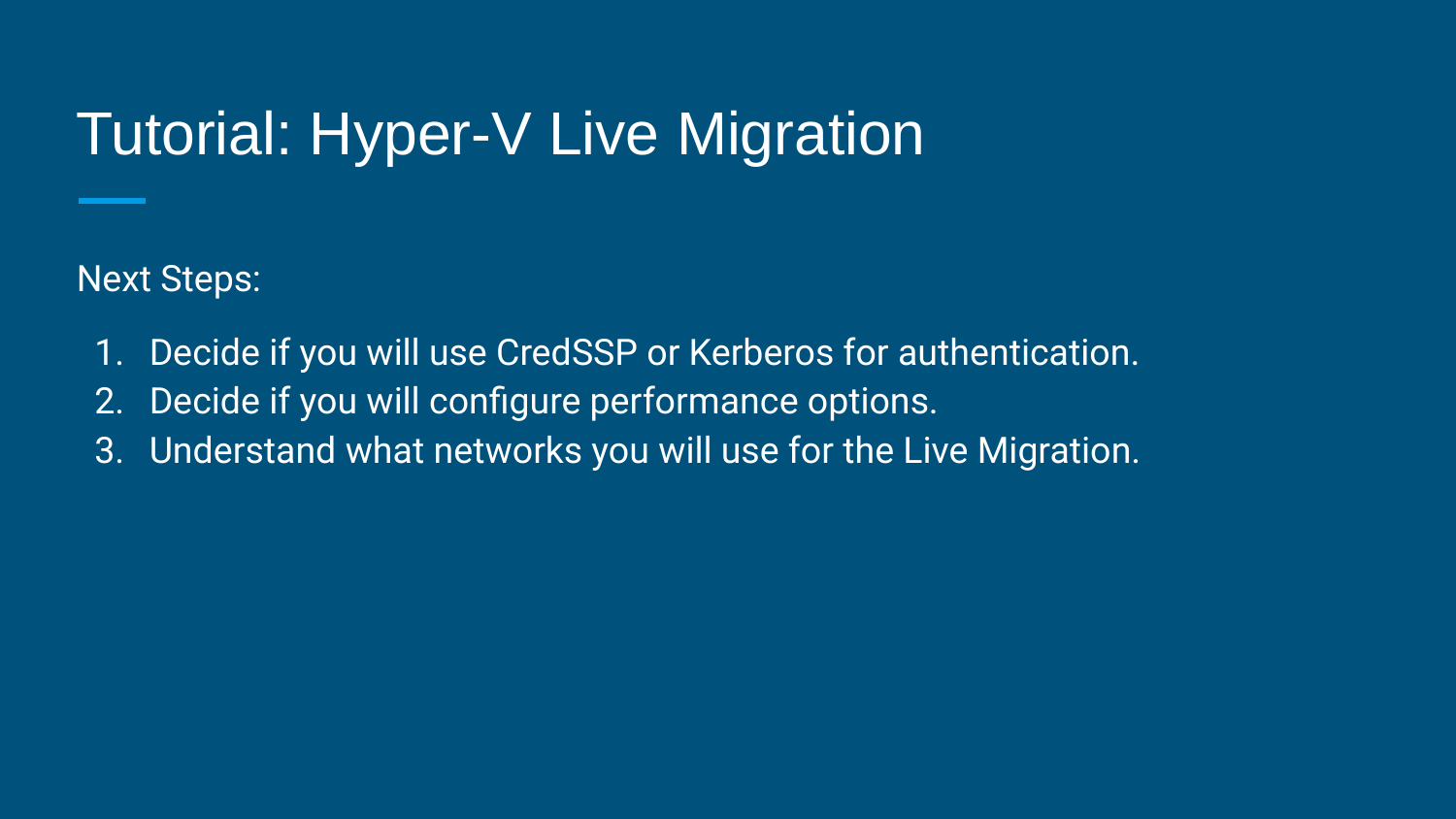

# Tutorial: Hyper-V Live Migration
Next Steps:
Decide if you will use CredSSP or Kerberos for authentication.
Decide if you will configure performance options.
Understand what networks you will use for the Live Migration.